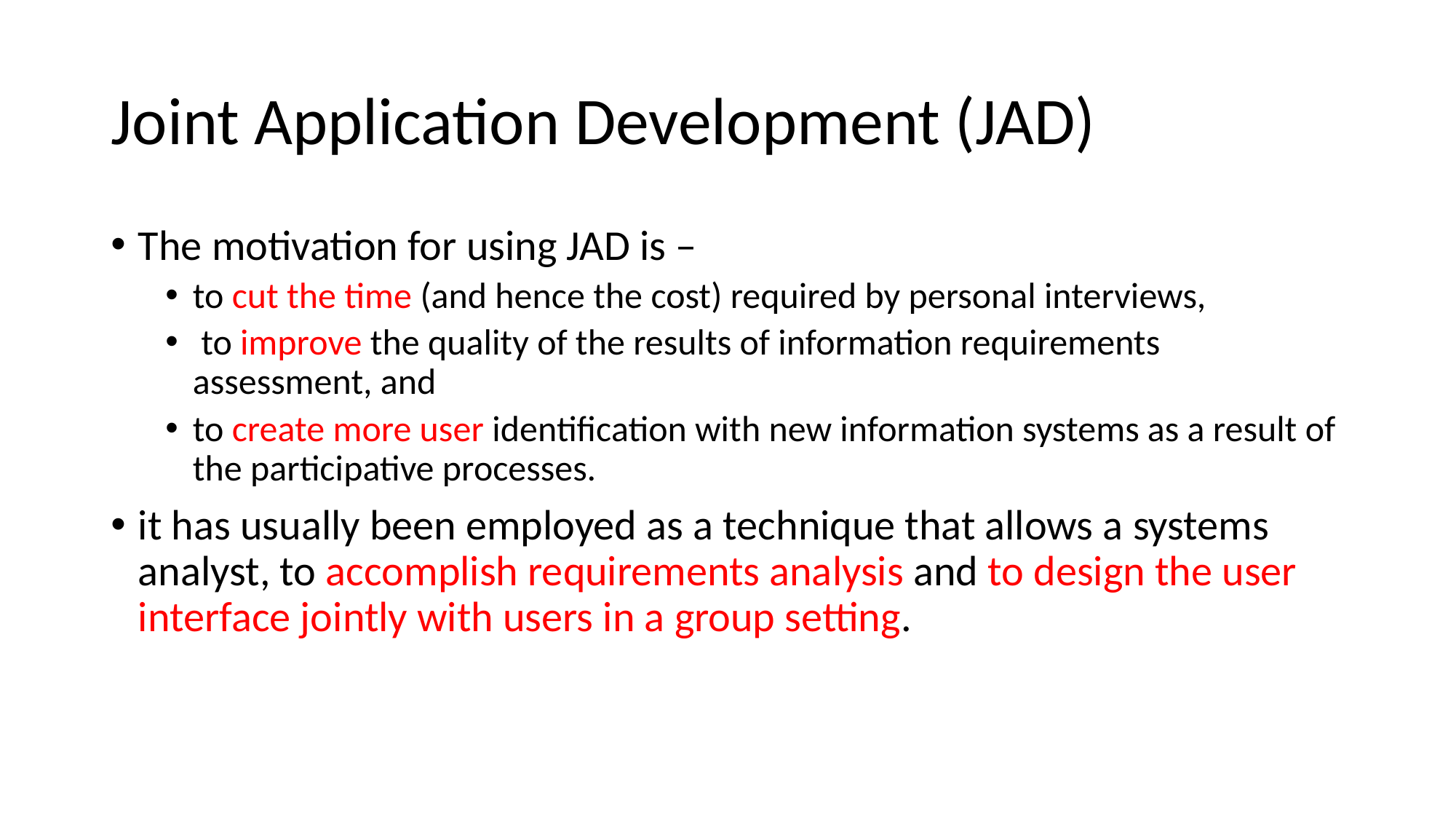

# Joint Application Development (JAD)
The motivation for using JAD is –
to cut the time (and hence the cost) required by personal interviews,
 to improve the quality of the results of information requirements assessment, and
to create more user identification with new information systems as a result of the participative processes.
it has usually been employed as a technique that allows a systems analyst, to accomplish requirements analysis and to design the user interface jointly with users in a group setting.